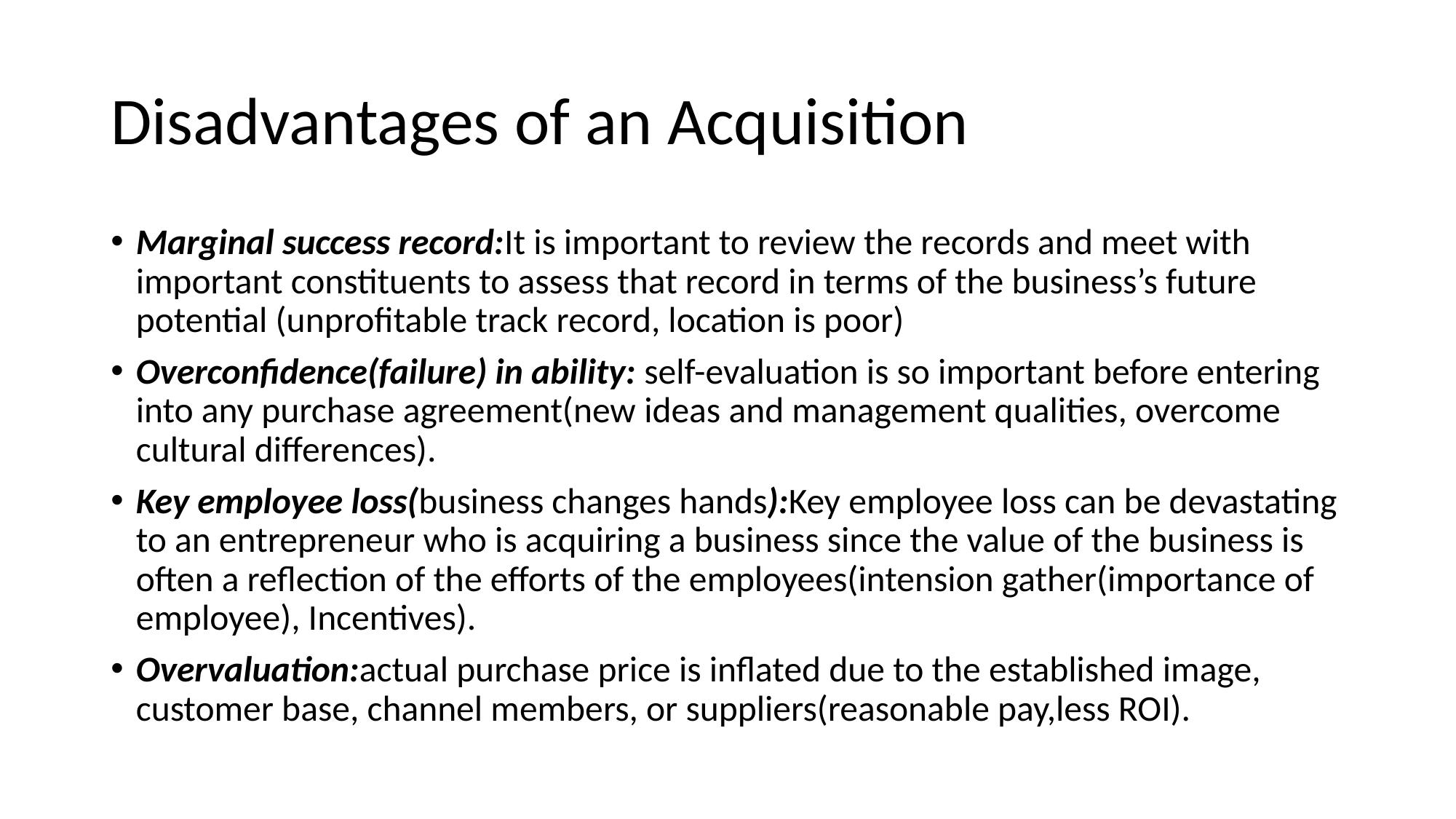

# Disadvantages of an Acquisition
Marginal success record:It is important to review the records and meet with important constituents to assess that record in terms of the business’s future potential (unprofitable track record, location is poor)
Overconfidence(failure) in ability: self-evaluation is so important before entering into any purchase agreement(new ideas and management qualities, overcome cultural differences).
Key employee loss(business changes hands):Key employee loss can be devastating to an entrepreneur who is acquiring a business since the value of the business is often a reflection of the efforts of the employees(intension gather(importance of employee), Incentives).
Overvaluation:actual purchase price is inflated due to the established image, customer base, channel members, or suppliers(reasonable pay,less ROI).